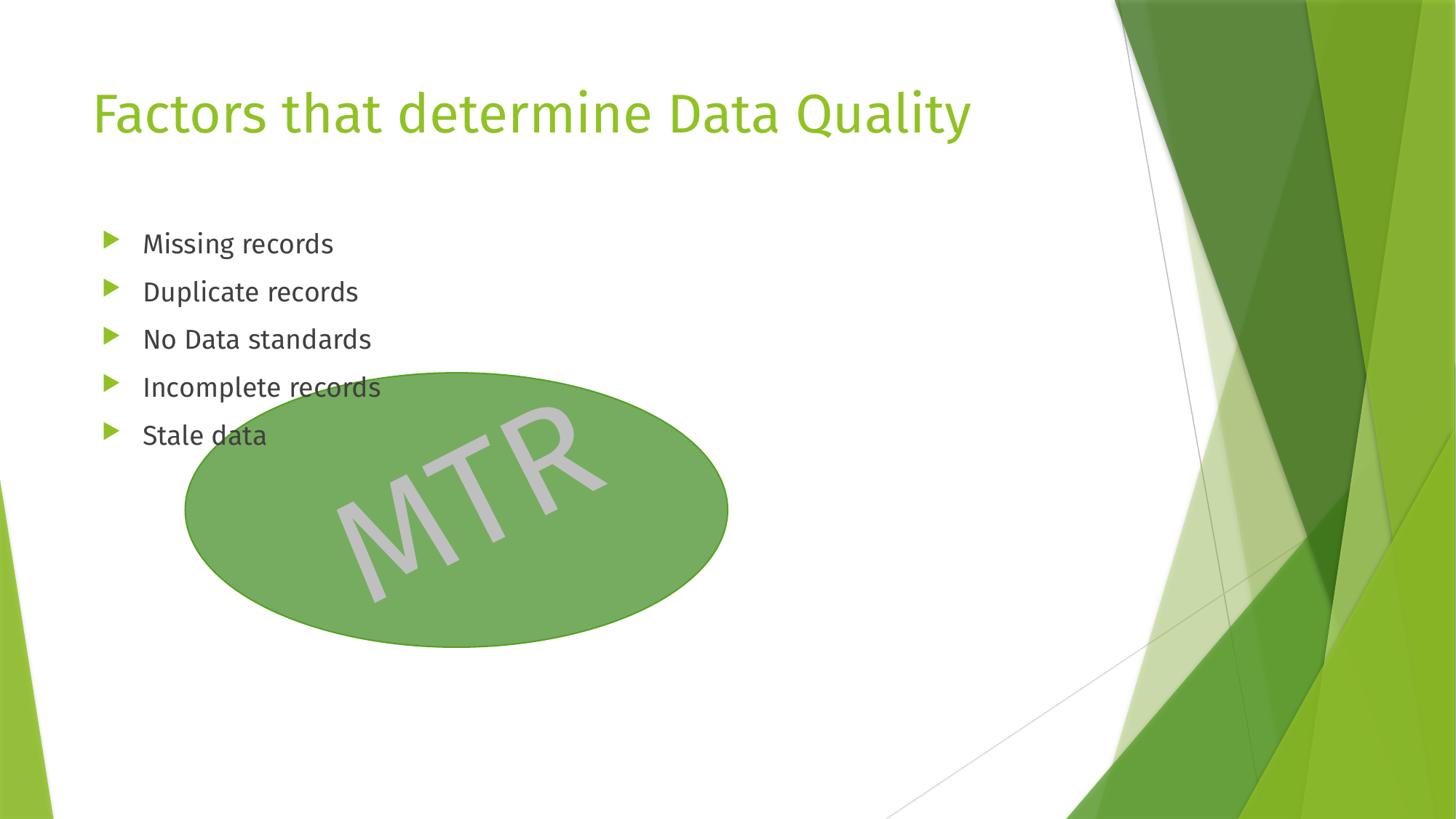

# Factors that determine Data Quality
Missing records
Duplicate records
No Data standards
Incomplete records
Stale data